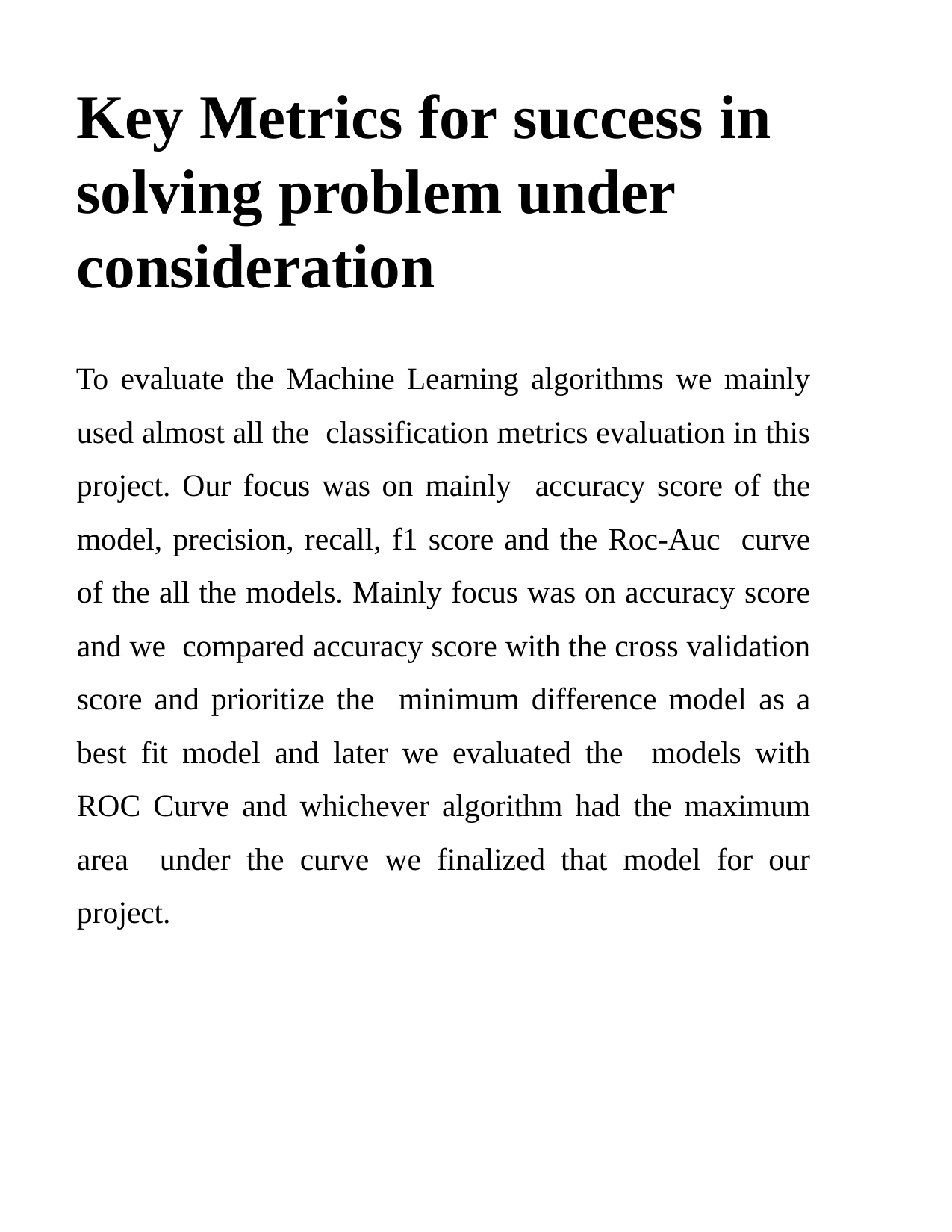

Key Metrics for success in solving problem under consideration

To evaluate the Machine Learning algorithms we mainly used almost all the  classification metrics evaluation in this project. Our focus was on mainly  accuracy score of the model, precision, recall, f1 score and the Roc-Auc  curve of the all the models. Mainly focus was on accuracy score and we  compared accuracy score with the cross validation score and prioritize the  minimum difference model as a best fit model and later we evaluated the  models with ROC Curve and whichever algorithm had the maximum area  under the curve we finalized that model for our project.